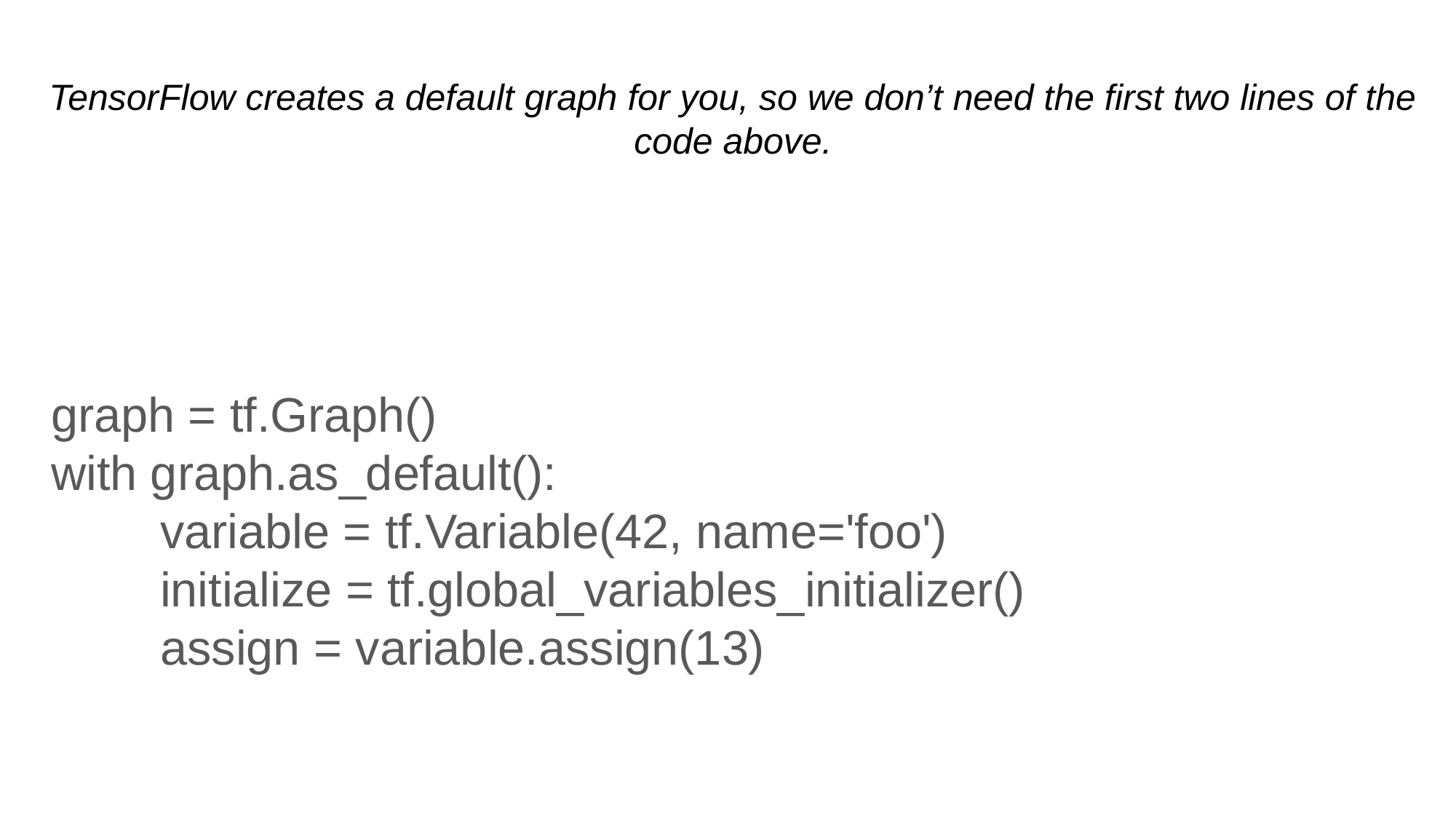

# TensorFlow creates a default graph for you, so we don’t need the first two lines of the code above.
graph = tf.Graph()
with graph.as_default():
  	variable = tf.Variable(42, name='foo')
  	initialize = tf.global_variables_initializer()
  	assign = variable.assign(13)